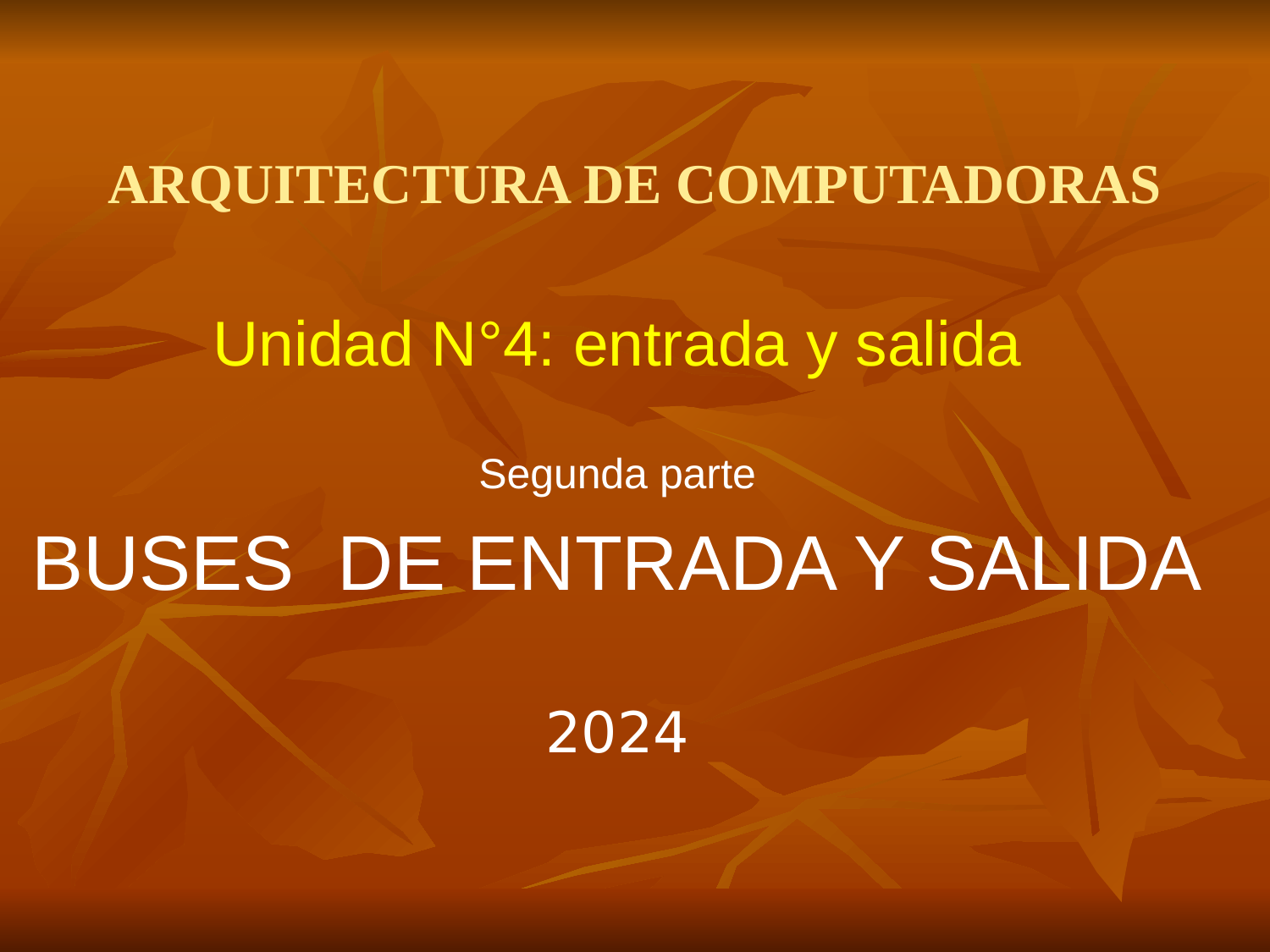

# ARQUITECTURA DE COMPUTADORAS
Unidad N°4: entrada y salida

Segunda parte
BUSES  DE ENTRADA Y SALIDA

2024